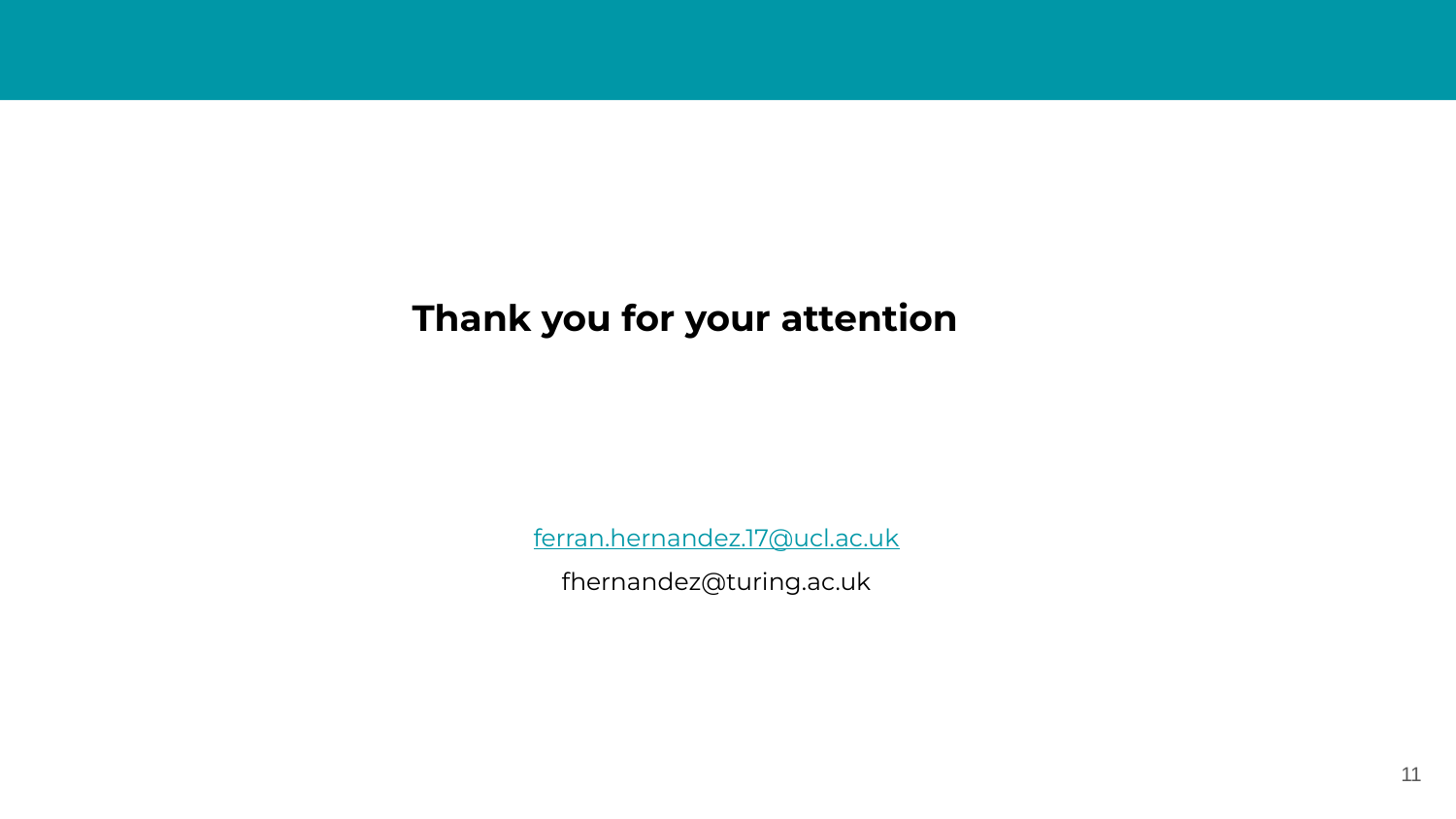

Acknowledgments

Thank you for your attention
ferran.hernandez.17@ucl.ac.uk
fhernandez@turing.ac.uk
11